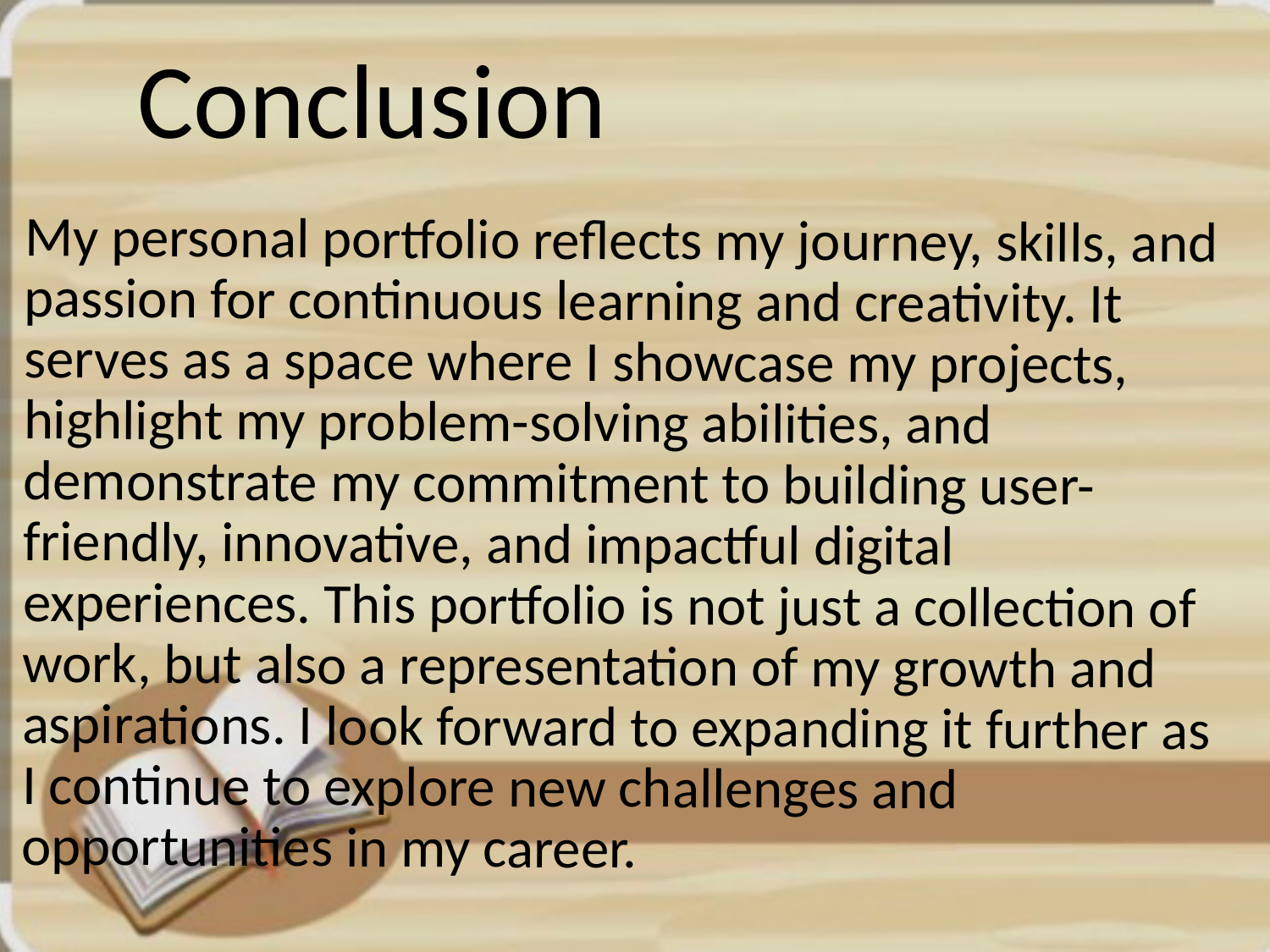

# Conclusion
My personal portfolio reflects my journey, skills, and passion for continuous learning and creativity. It serves as a space where I showcase my projects, highlight my problem-solving abilities, and demonstrate my commitment to building user-friendly, innovative, and impactful digital experiences. This portfolio is not just a collection of work, but also a representation of my growth and aspirations. I look forward to expanding it further as I continue to explore new challenges and opportunities in my career.